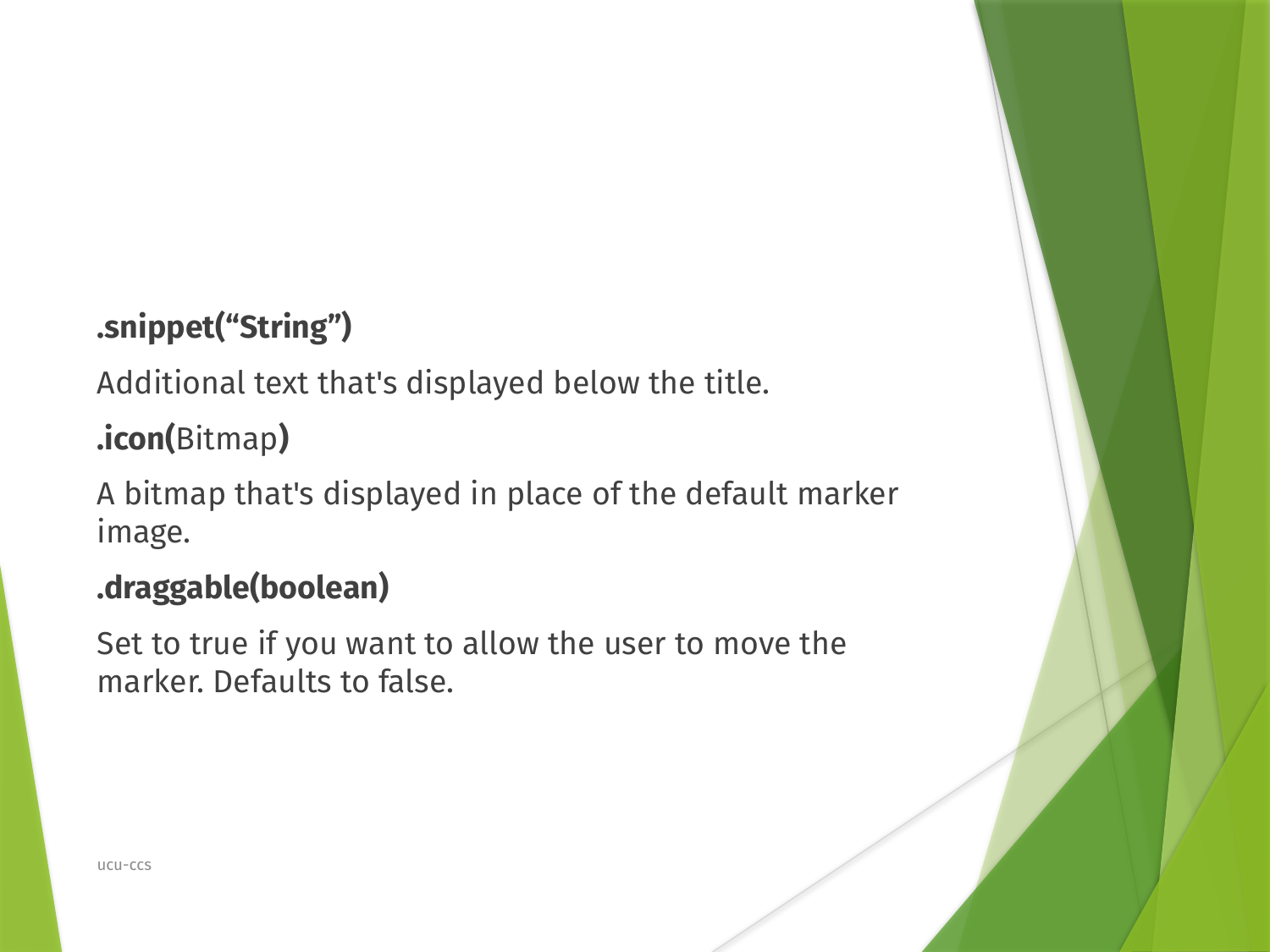

.snippet(“String”)
Additional text that's displayed below the title.
.icon(Bitmap)
A bitmap that's displayed in place of the default marker image.
.draggable(boolean)
Set to true if you want to allow the user to move the marker. Defaults to false.
ucu-ccs